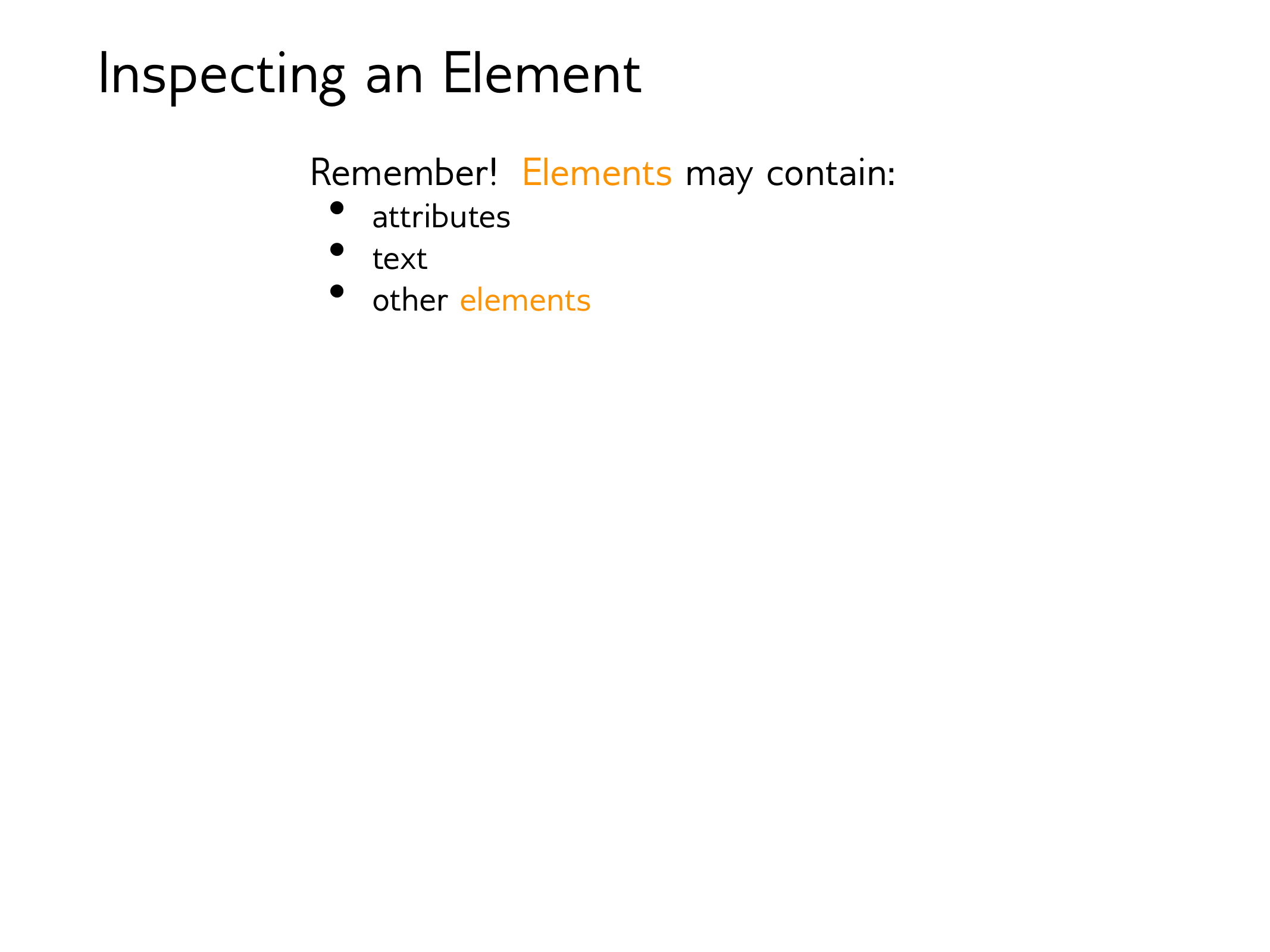

# Inspecting an Element
Remember!  Elements may contain:
attributes
text
other elements